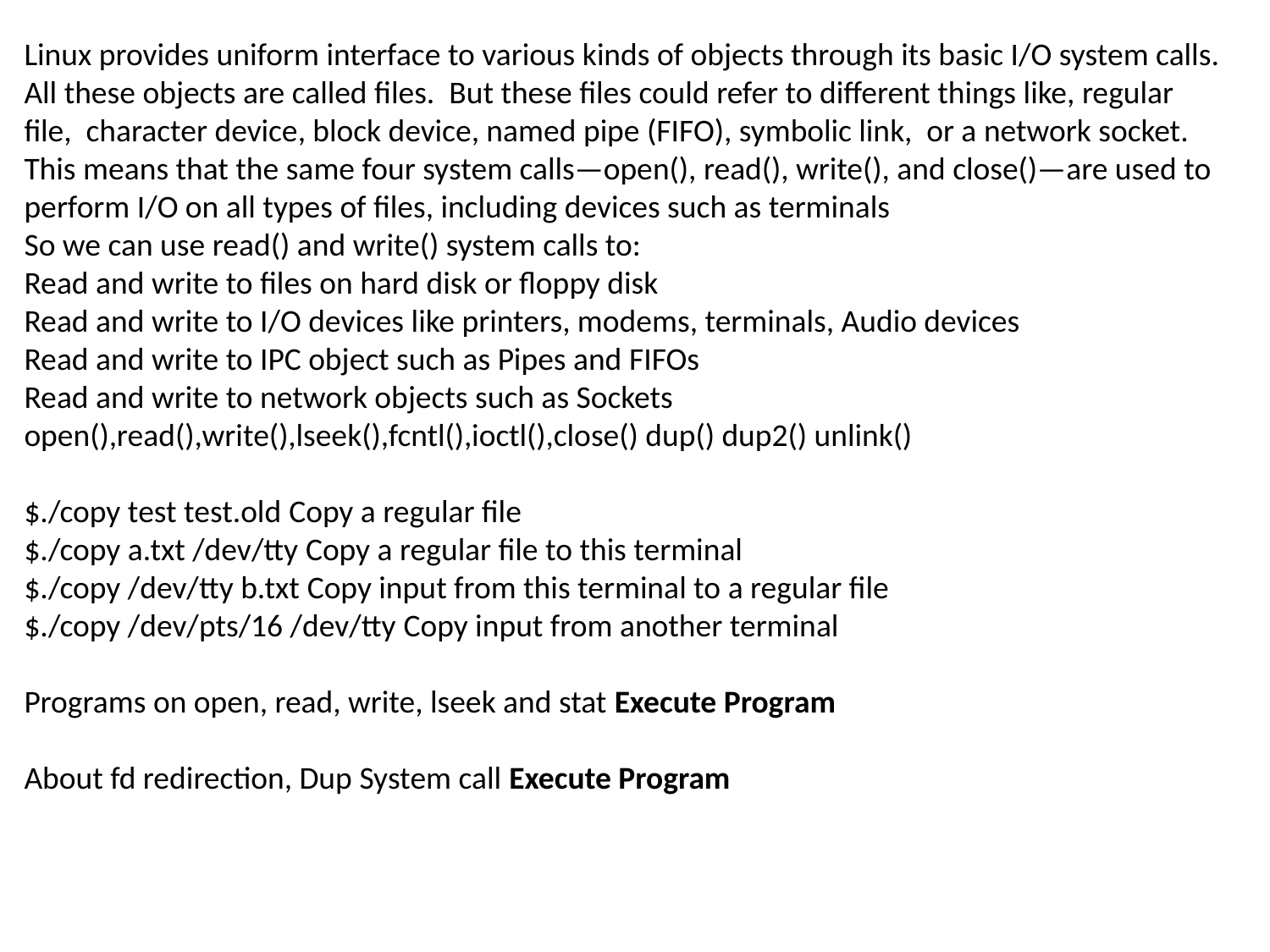

Linux provides uniform interface to various kinds of objects through its basic I/O system calls. All these objects are called files.  But these files could refer to different things like, regular file,  character device, block device, named pipe (FIFO), symbolic link,  or a network socket. This means that the same four system calls—open(), read(), write(), and close()—are used to perform I/O on all types of files, including devices such as terminals
So we can use read() and write() system calls to:
Read and write to files on hard disk or floppy disk
Read and write to I/O devices like printers, modems, terminals, Audio devices
Read and write to IPC object such as Pipes and FIFOs
Read and write to network objects such as Sockets
open(),read(),write(),lseek(),fcntl(),ioctl(),close() dup() dup2() unlink()

$./copy test test.old Copy a regular file
$./copy a.txt /dev/tty Copy a regular file to this terminal
$./copy /dev/tty b.txt Copy input from this terminal to a regular file
$./copy /dev/pts/16 /dev/tty Copy input from another terminal

Programs on open, read, write, lseek and stat Execute Program

About fd redirection, Dup System call Execute Program